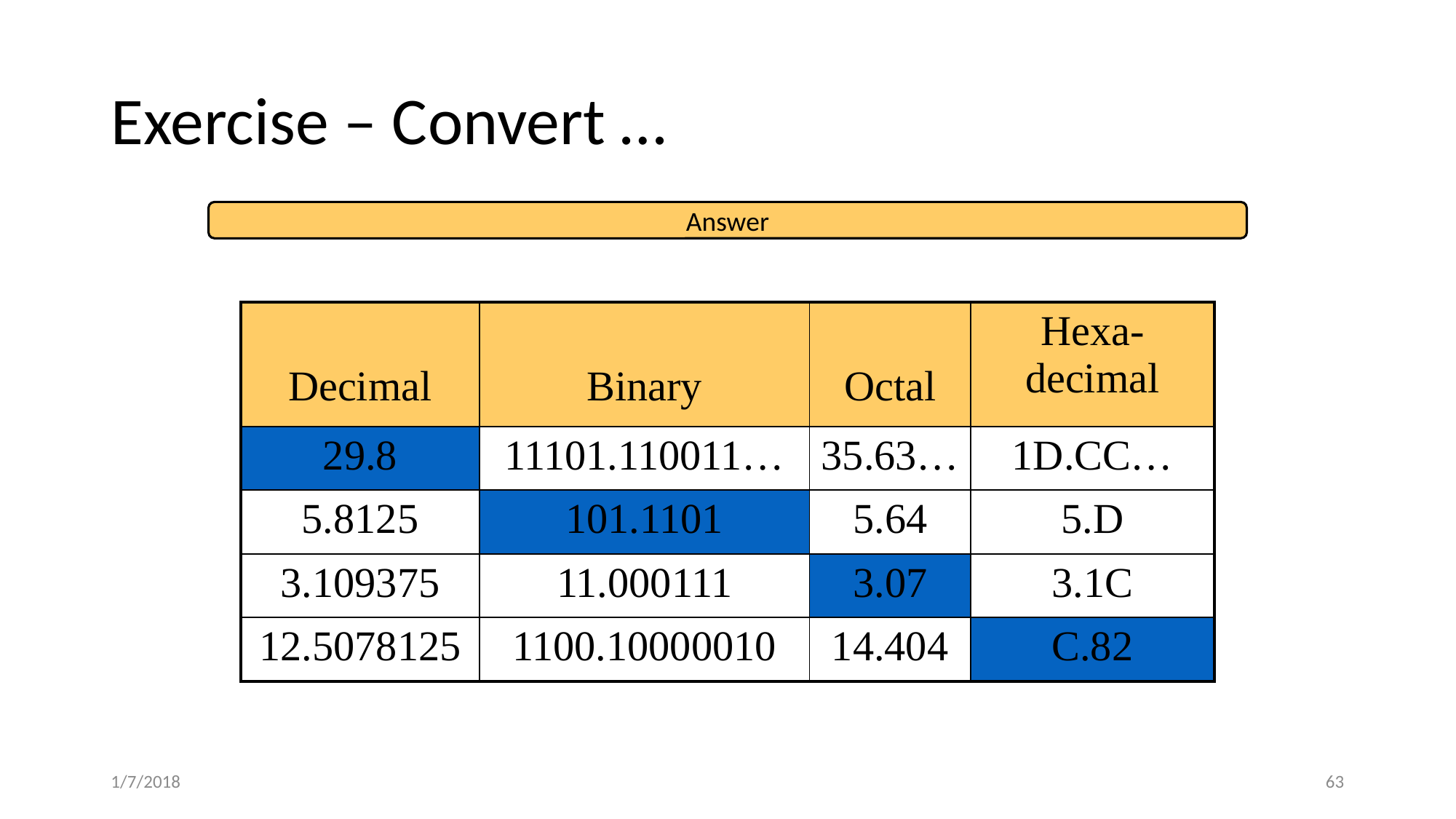

# Exercise – Convert …
Answer
| Decimal | Binary | Octal | Hexa- decimal |
| --- | --- | --- | --- |
| 29.8 | 11101.110011… | 35.63… | 1D.CC… |
| 5.8125 | 101.1101 | 5.64 | 5.D |
| 3.109375 | 11.000111 | 3.07 | 3.1C |
| 12.5078125 | 1100.10000010 | 14.404 | C.82 |
1/7/2018
63